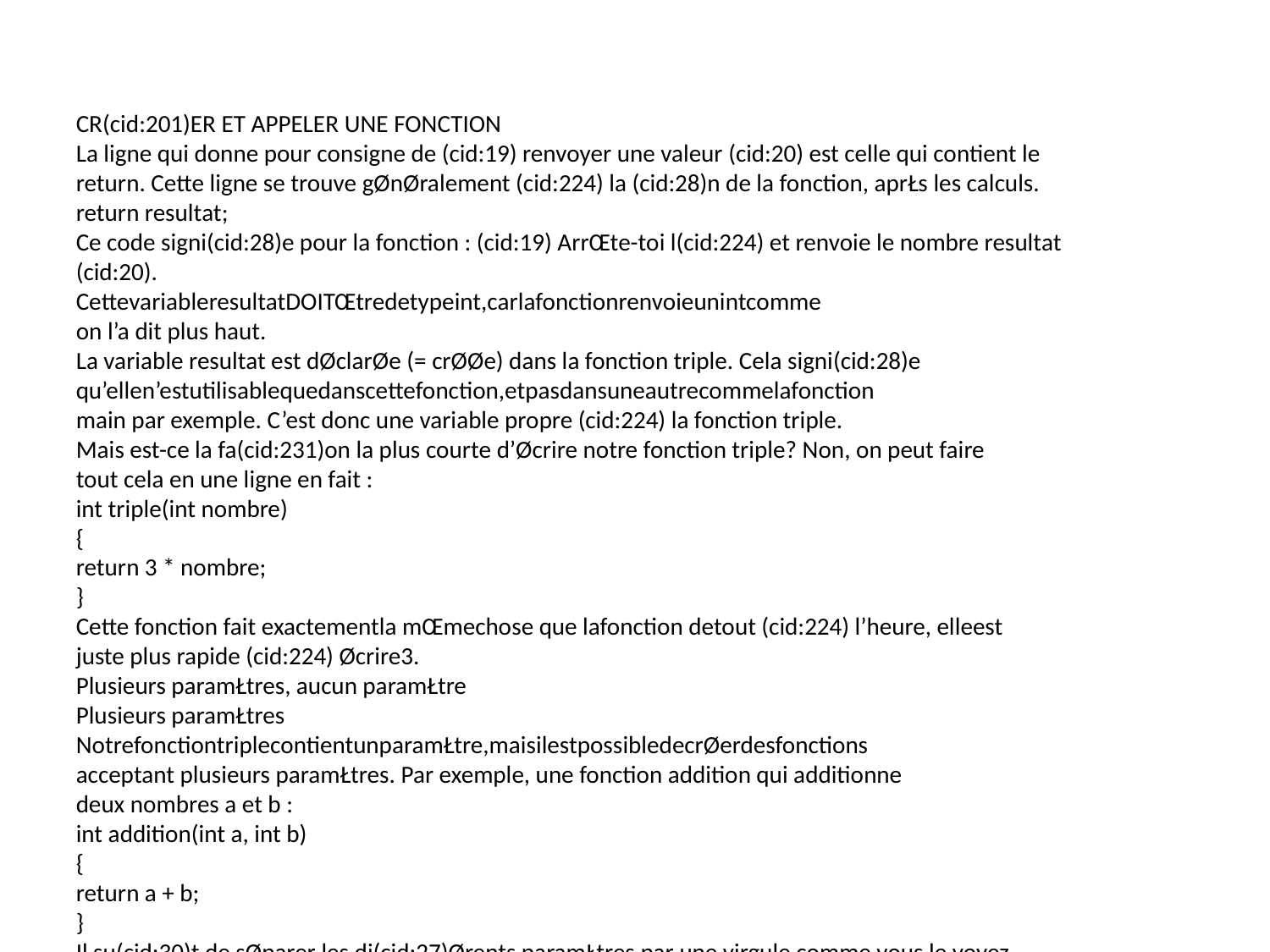

CR(cid:201)ER ET APPELER UNE FONCTION
La ligne qui donne pour consigne de (cid:19) renvoyer une valeur (cid:20) est celle qui contient le
return. Cette ligne se trouve gØnØralement (cid:224) la (cid:28)n de la fonction, aprŁs les calculs.
return resultat;
Ce code signi(cid:28)e pour la fonction : (cid:19) ArrŒte-toi l(cid:224) et renvoie le nombre resultat (cid:20).
CettevariableresultatDOITŒtredetypeint,carlafonctionrenvoieunintcomme
on l’a dit plus haut.
La variable resultat est dØclarØe (= crØØe) dans la fonction triple. Cela signi(cid:28)e
qu’ellen’estutilisablequedanscettefonction,etpasdansuneautrecommelafonction
main par exemple. C’est donc une variable propre (cid:224) la fonction triple.
Mais est-ce la fa(cid:231)on la plus courte d’Øcrire notre fonction triple? Non, on peut faire
tout cela en une ligne en fait :
int triple(int nombre)
{
return 3 * nombre;
}
Cette fonction fait exactementla mŒmechose que lafonction detout (cid:224) l’heure, elleest
juste plus rapide (cid:224) Øcrire3.
Plusieurs paramŁtres, aucun paramŁtre
Plusieurs paramŁtres
NotrefonctiontriplecontientunparamŁtre,maisilestpossibledecrØerdesfonctions
acceptant plusieurs paramŁtres. Par exemple, une fonction addition qui additionne
deux nombres a et b :
int addition(int a, int b)
{
return a + b;
}
Il su(cid:30)t de sØparer les di(cid:27)Ørents paramŁtres par une virgule comme vous le voyez.
Aucun paramŁtre
Certaines fonctions, plus rares, ne prennent aucun paramŁtre en entrØe. Ces fonctions
ferontgØnØralementtoujourslamŒmechose.Ene(cid:27)et,siellesn’ontpasdenombressur
3. GØnØralement,vosfonctionscontiendrontplusieursvariablespoure(cid:27)ectuerleurscalculsetleurs
opØrations,raresserontlesfonctionsaussicourtesquetriple.
113